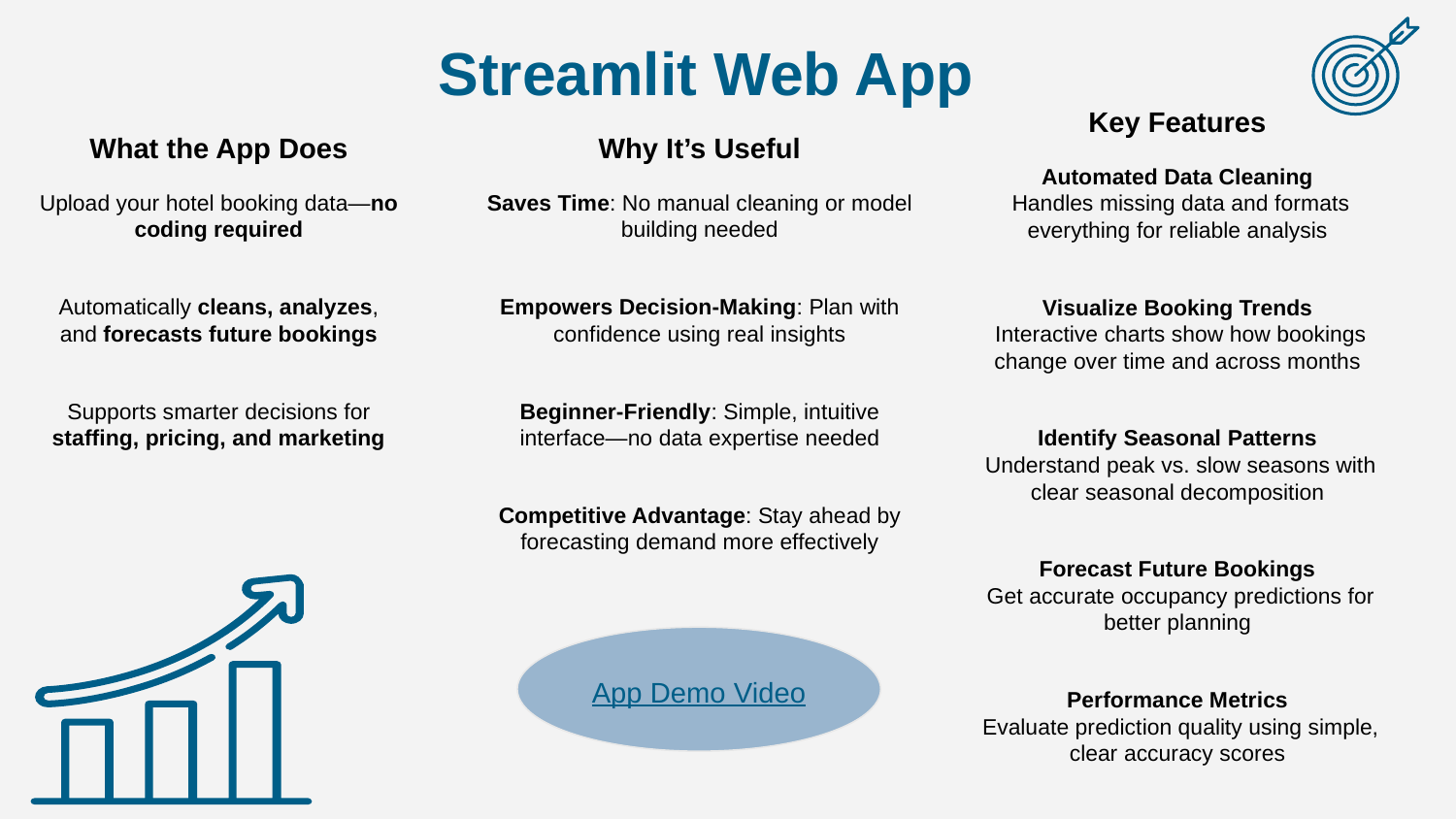

# Streamlit Web App
Key Features
Automated Data Cleaning
 Handles missing data and formats everything for reliable analysis
Visualize Booking Trends
 Interactive charts show how bookings change over time and across months
Identify Seasonal Patterns
 Understand peak vs. slow seasons with clear seasonal decomposition
Forecast Future Bookings
 Get accurate occupancy predictions for better planning
Performance Metrics
 Evaluate prediction quality using simple, clear accuracy scores
What the App Does
Upload your hotel booking data—no coding required
Automatically cleans, analyzes, and forecasts future bookings
Supports smarter decisions for staffing, pricing, and marketing
Why It’s Useful
Saves Time: No manual cleaning or model building needed
Empowers Decision-Making: Plan with confidence using real insights
Beginner-Friendly: Simple, intuitive interface—no data expertise needed
Competitive Advantage: Stay ahead by forecasting demand more effectively

App Demo Video